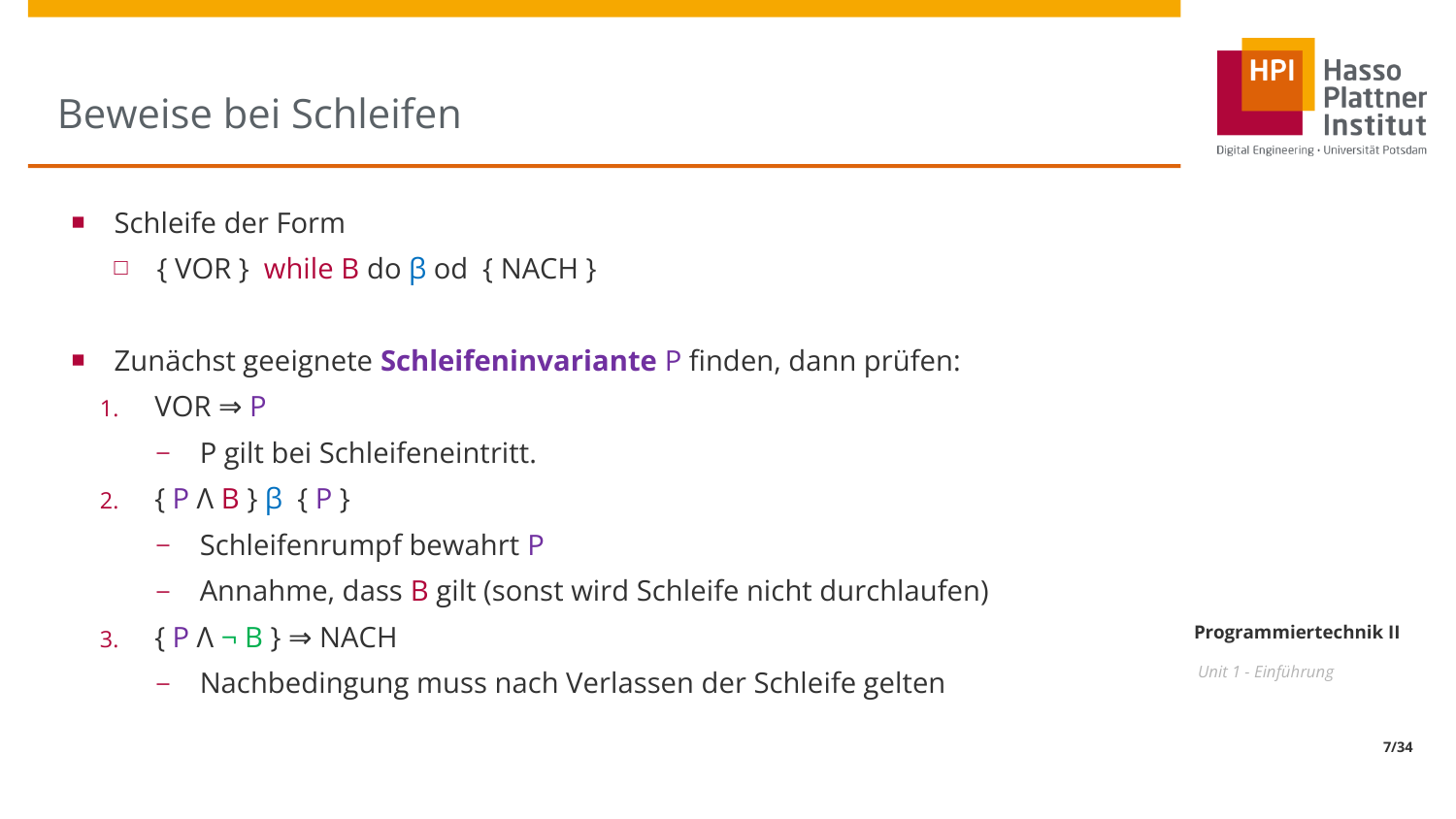

# Beweise bei Schleifen
Schleife der Form
{ VOR }  while B do β od  { NACH }

Zunächst geeignete Schleifeninvariante P finden, dann prüfen:
VOR ⇒ P
P gilt bei Schleifeneintritt.
{ P Λ B } β  { P }
Schleifenrumpf bewahrt P
Annahme, dass B gilt (sonst wird Schleife nicht durchlaufen)
{ P Λ ¬ B } ⇒ NACH
Nachbedingung muss nach Verlassen der Schleife gelten